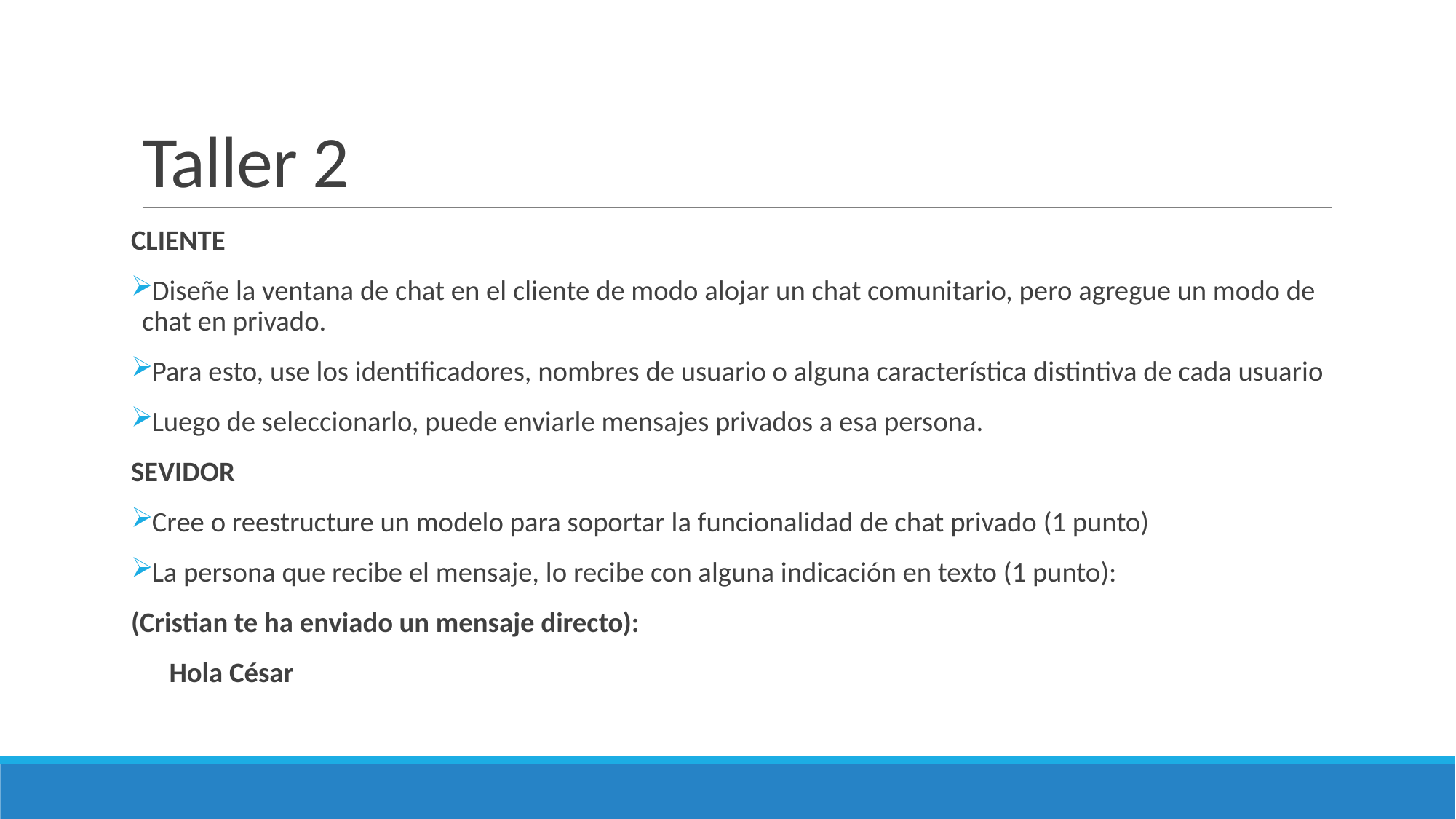

# Taller 2
CLIENTE
Diseñe la ventana de chat en el cliente de modo alojar un chat comunitario, pero agregue un modo de chat en privado.
Para esto, use los identificadores, nombres de usuario o alguna característica distintiva de cada usuario
Luego de seleccionarlo, puede enviarle mensajes privados a esa persona.
SEVIDOR
Cree o reestructure un modelo para soportar la funcionalidad de chat privado (1 punto)
La persona que recibe el mensaje, lo recibe con alguna indicación en texto (1 punto):
(Cristian te ha enviado un mensaje directo):
      Hola César